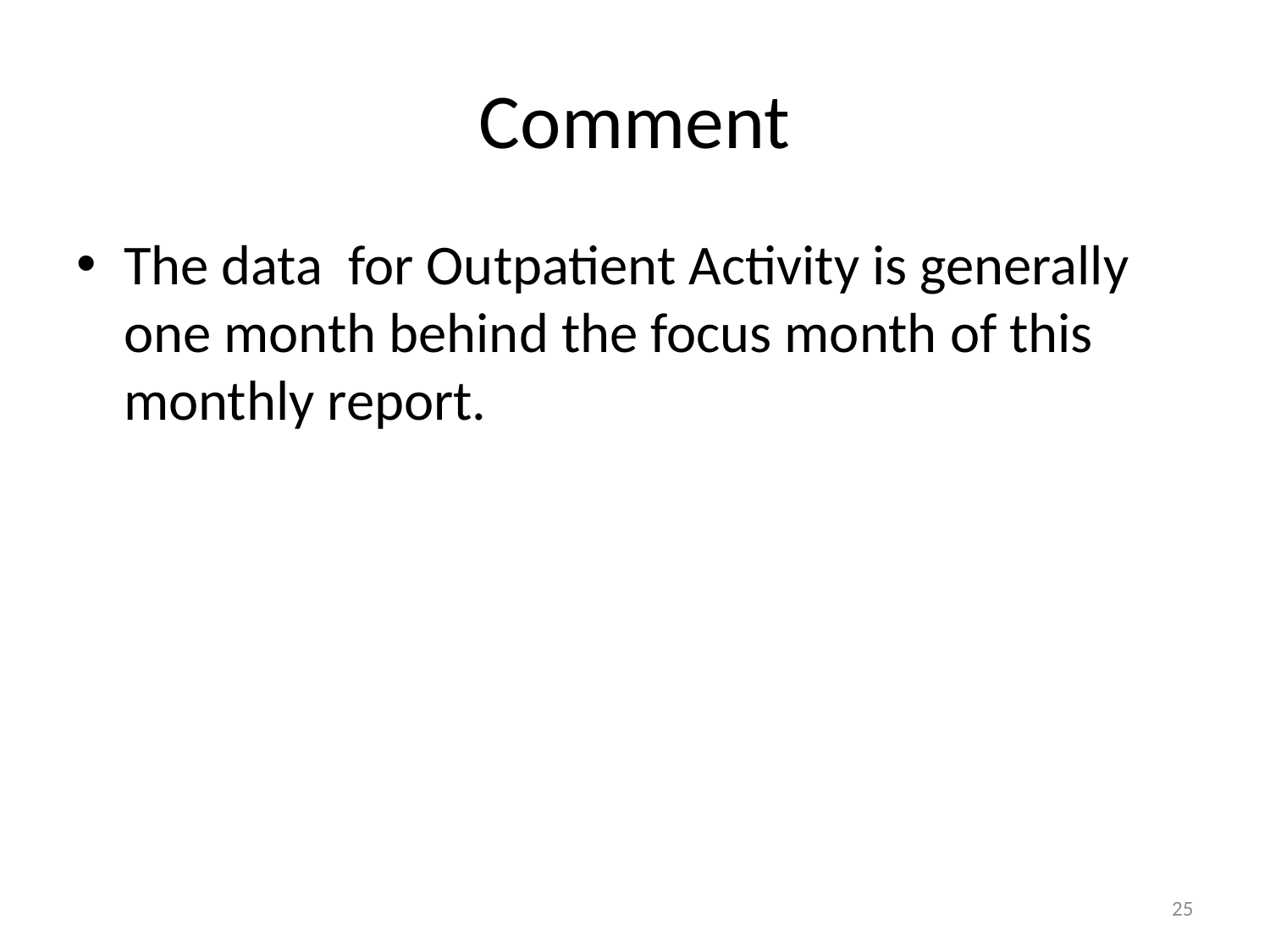

Comment
The data  for Outpatient Activity is generally one month behind the focus month of this monthly report.
25